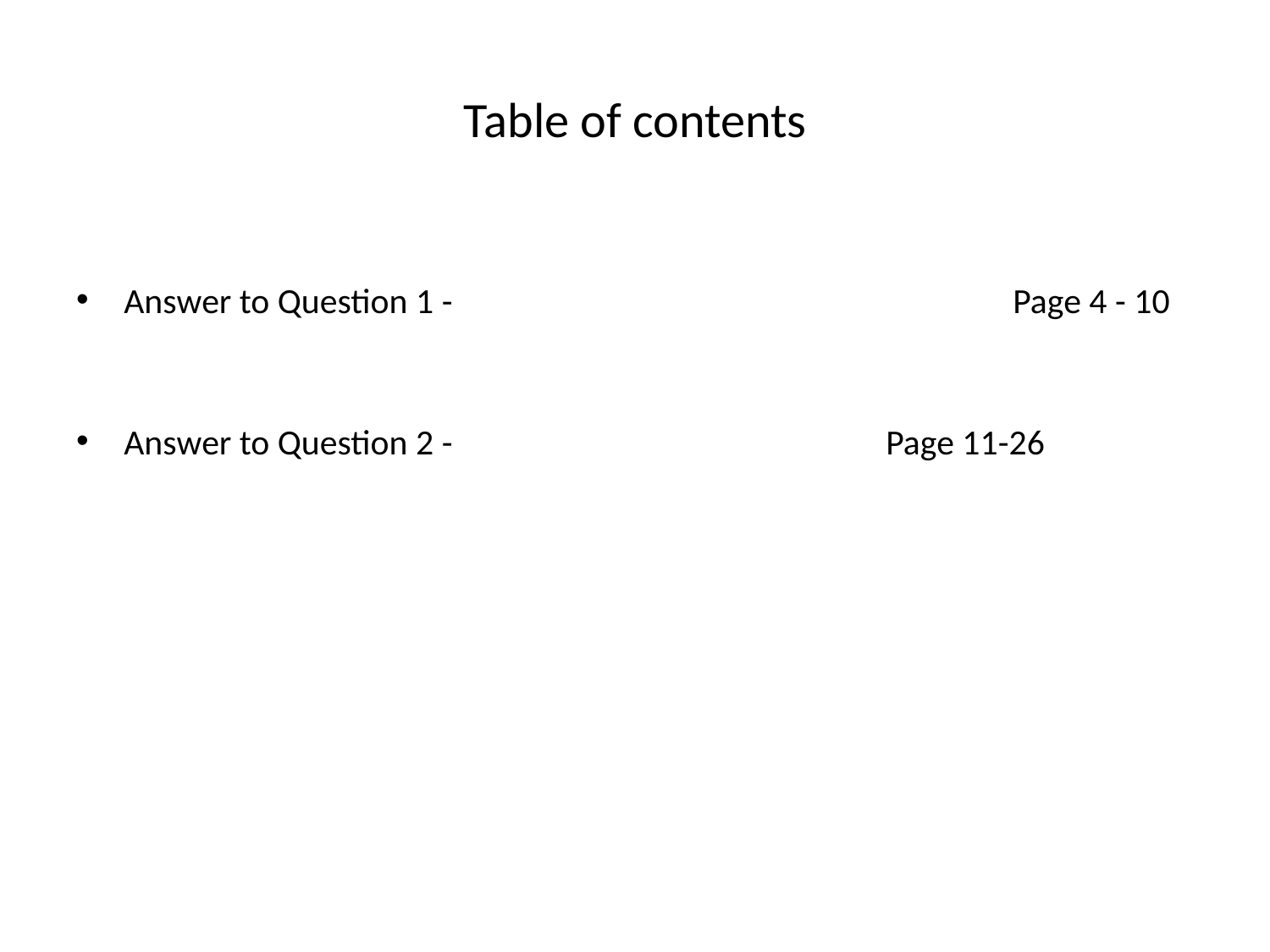

# Table of contents

Answer to Question 1 -					Page 4 - 10

Answer to Question 2 - 				Page 11-26